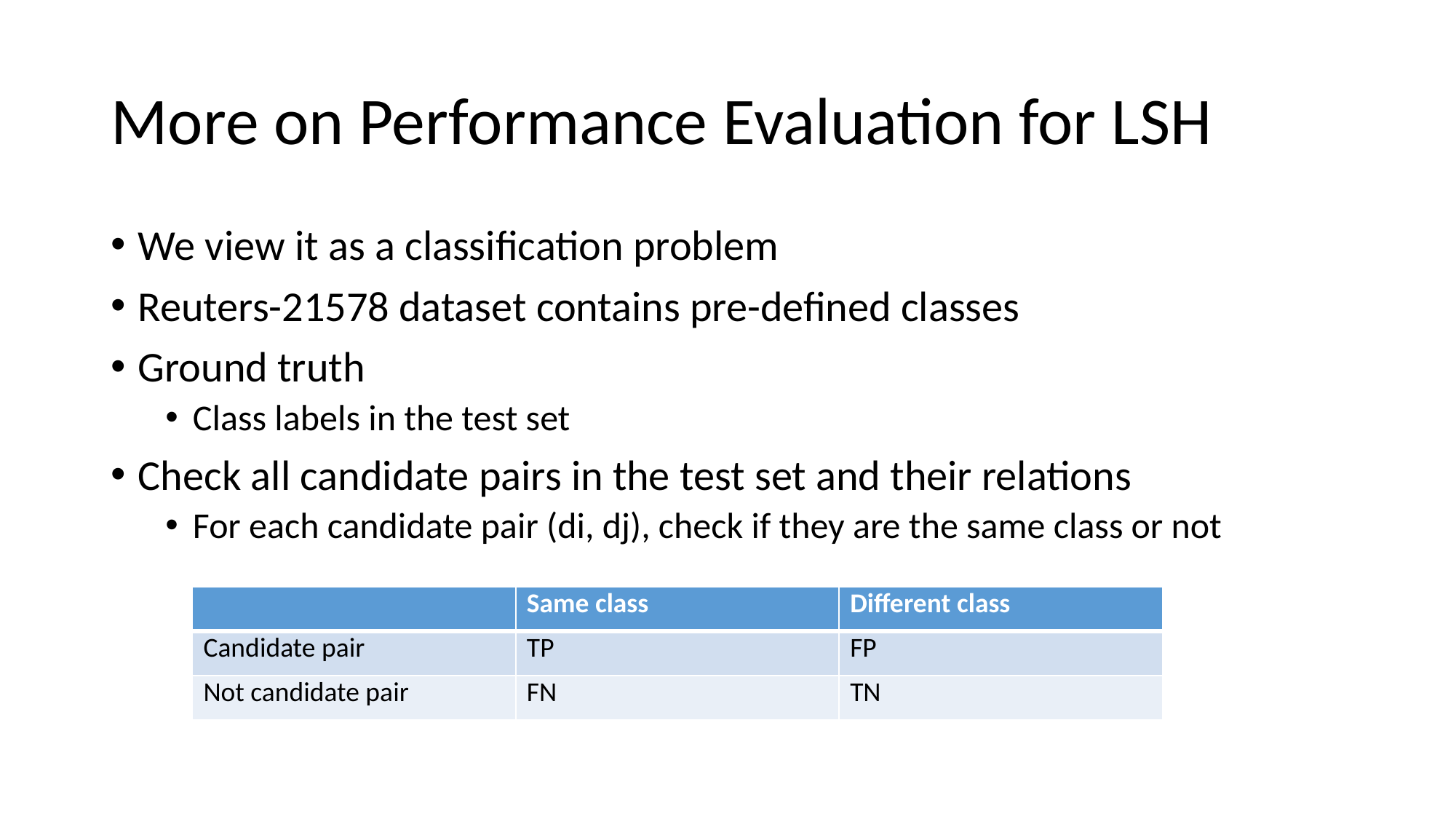

# More on Performance Evaluation for LSH
We view it as a classification problem
Reuters-21578 dataset contains pre-defined classes
Ground truth
Class labels in the test set
Check all candidate pairs in the test set and their relations
For each candidate pair (di, dj), check if they are the same class or not

|  | Same class | Different class |
| --- | --- | --- |
| Candidate pair | TP | FP |
| Not candidate pair | FN | TN |